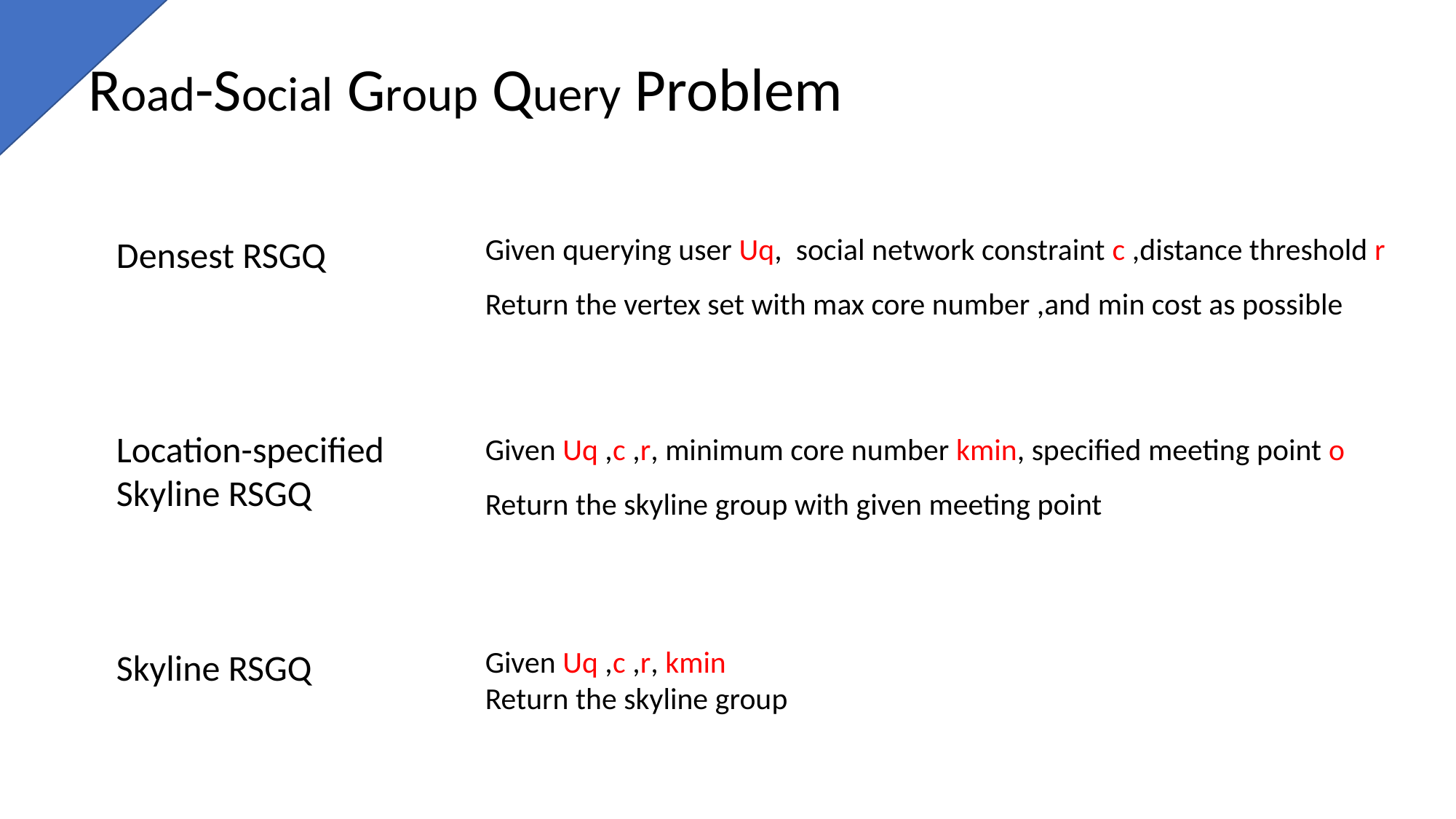

Road-Social Group Query Problem
Densest RSGQ

Location-specified
Skyline RSGQ

Skyline RSGQ
Given querying user Uq,  social network constraint c ,distance threshold r
Return the vertex set with max core number ,and min cost as possible
Given Uq ,c ,r, minimum core number kmin, specified meeting point o
Return the skyline group with given meeting point

Given Uq ,c ,r, kmin
Return the skyline group